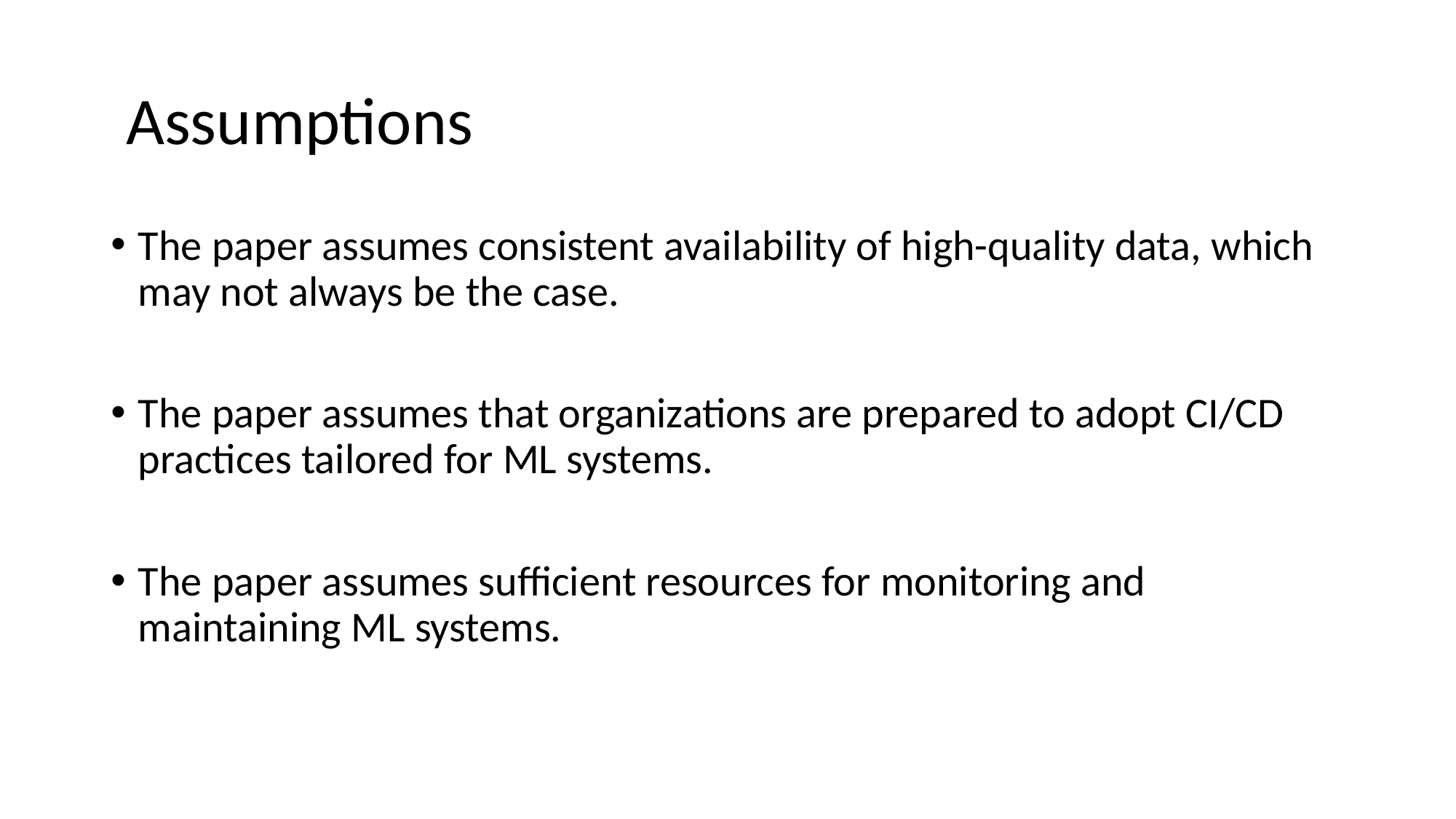

# Assumptions
The paper assumes consistent availability of high-quality data, which may not always be the case.

The paper assumes that organizations are prepared to adopt CI/CD practices tailored for ML systems.

The paper assumes sufficient resources for monitoring and maintaining ML systems.